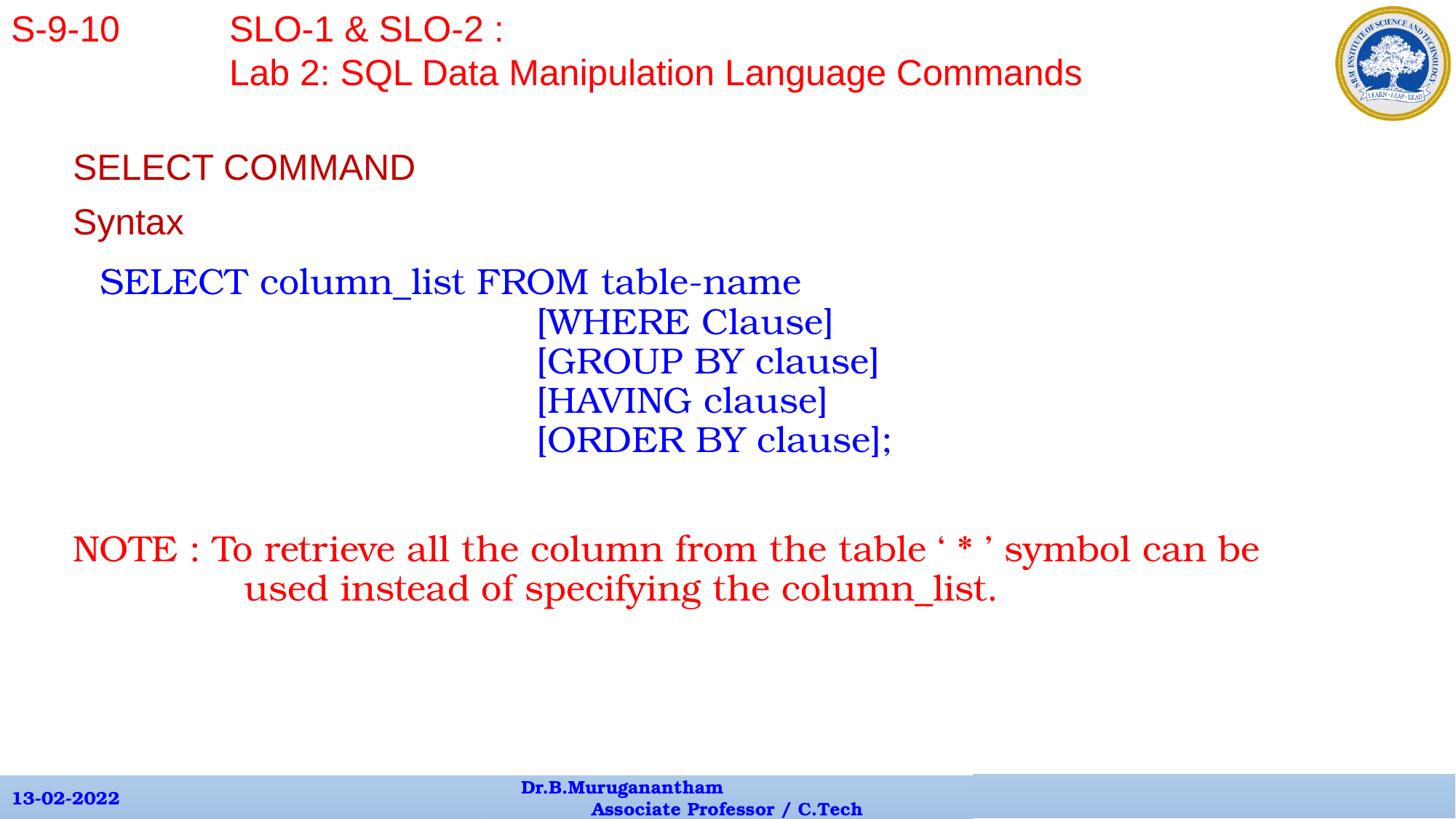

S-9-10	SLO-1 & SLO-2 :
		Lab 2: SQL Data Manipulation Language Commands
SELECT COMMAND
Syntax
	SELECT column_list FROM table-name
				[WHERE Clause]
				[GROUP BY clause]
				[HAVING clause]
				[ORDER BY clause];

NOTE : To retrieve all the column from the table ‘ * ’ symbol can be 	  	   used instead of specifying the column_list.
58
13-02-2022
Dr.B.Muruganantham                                   Associate Professor / C.Tech